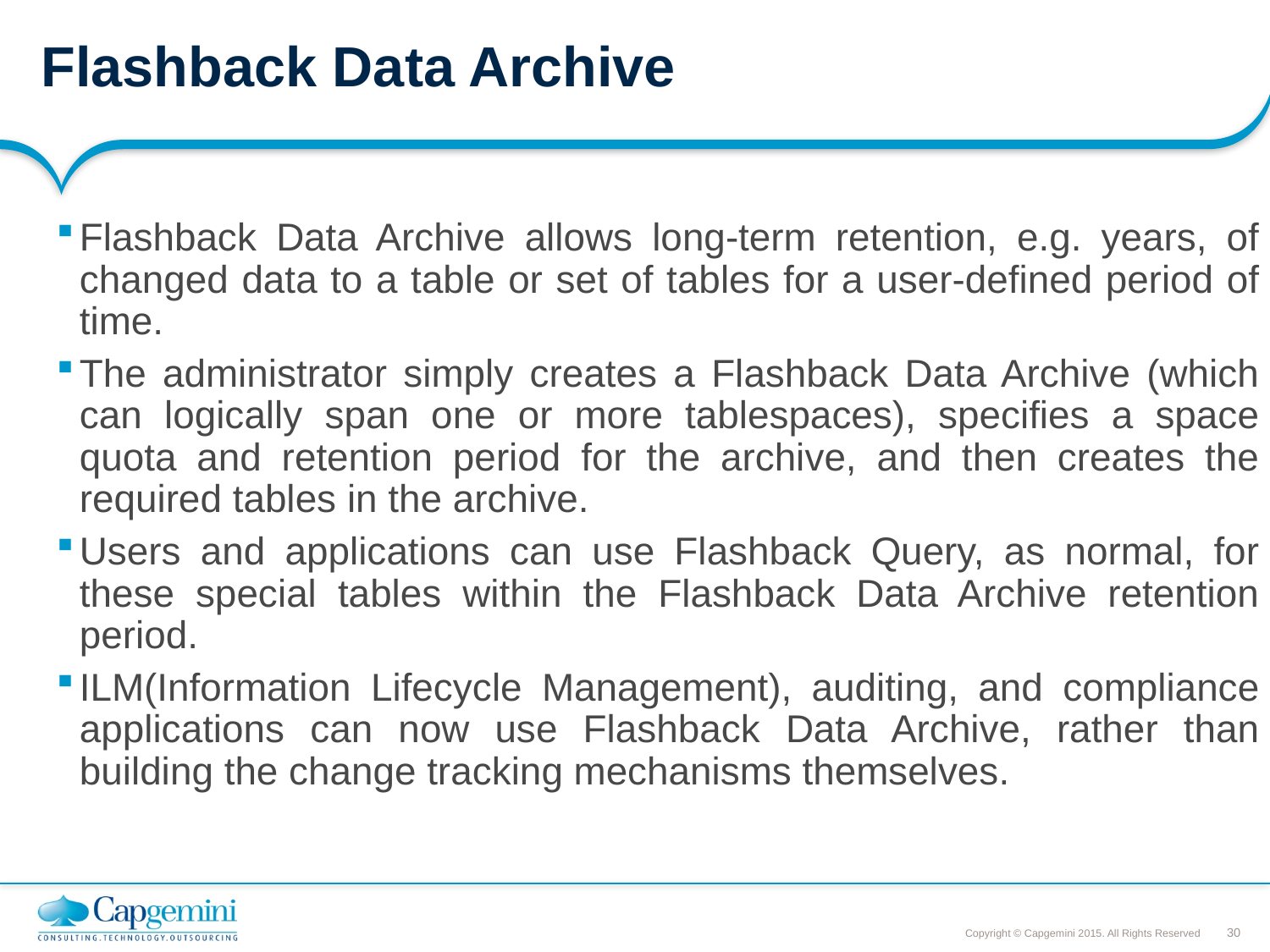

# Flashback Data Archive
Flashback Data Archive allows long-term retention, e.g. years, of changed data to a table or set of tables for a user-defined period of time.
The administrator simply creates a Flashback Data Archive (which can logically span one or more tablespaces), specifies a space quota and retention period for the archive, and then creates the required tables in the archive.
Users and applications can use Flashback Query, as normal, for these special tables within the Flashback Data Archive retention period.
ILM(Information Lifecycle Management), auditing, and compliance applications can now use Flashback Data Archive, rather than building the change tracking mechanisms themselves.